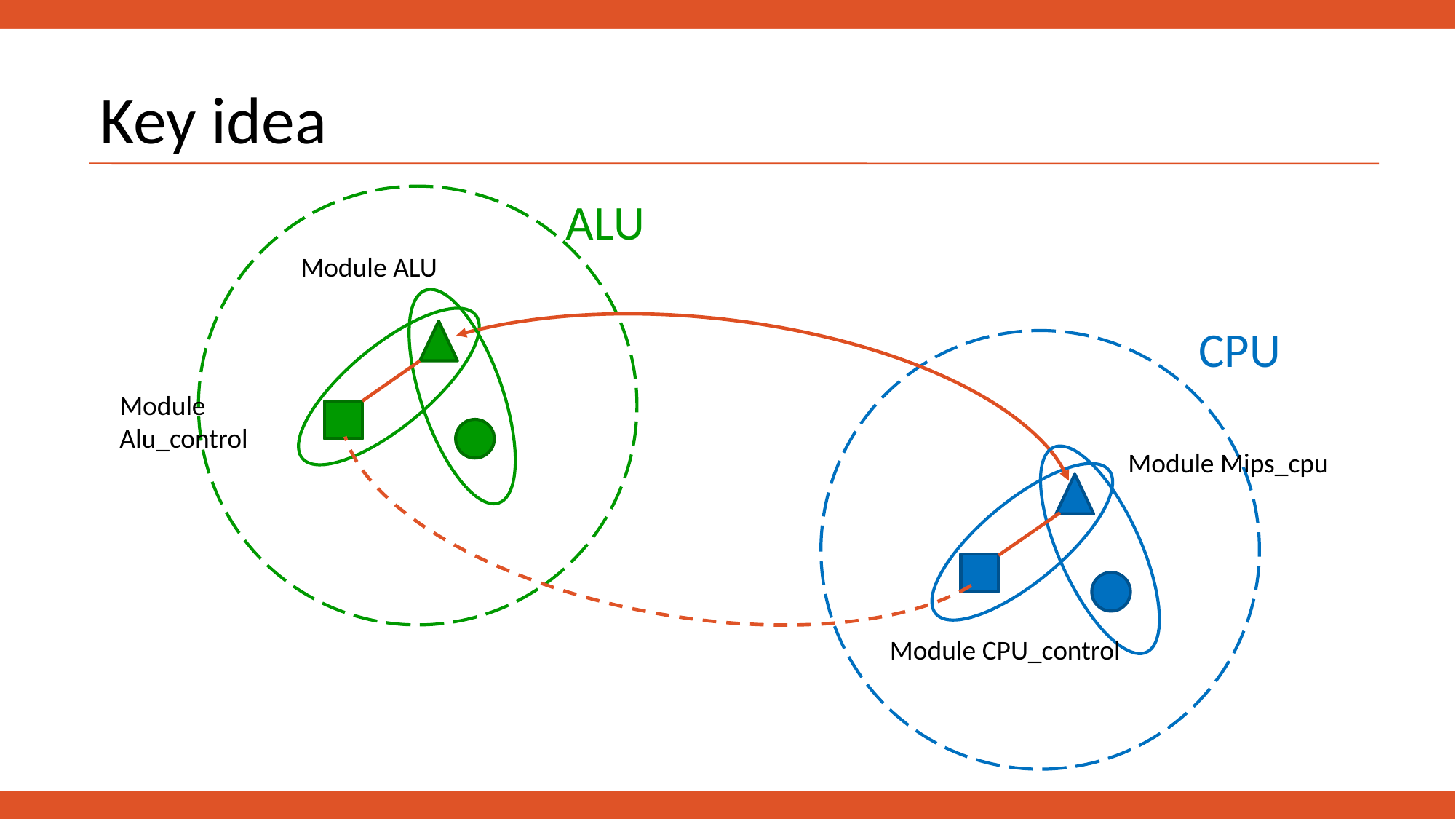

Key idea

ALU
Module ALU

CPU

Module Alu_control

Module Mips_cpu

Module CPU_control